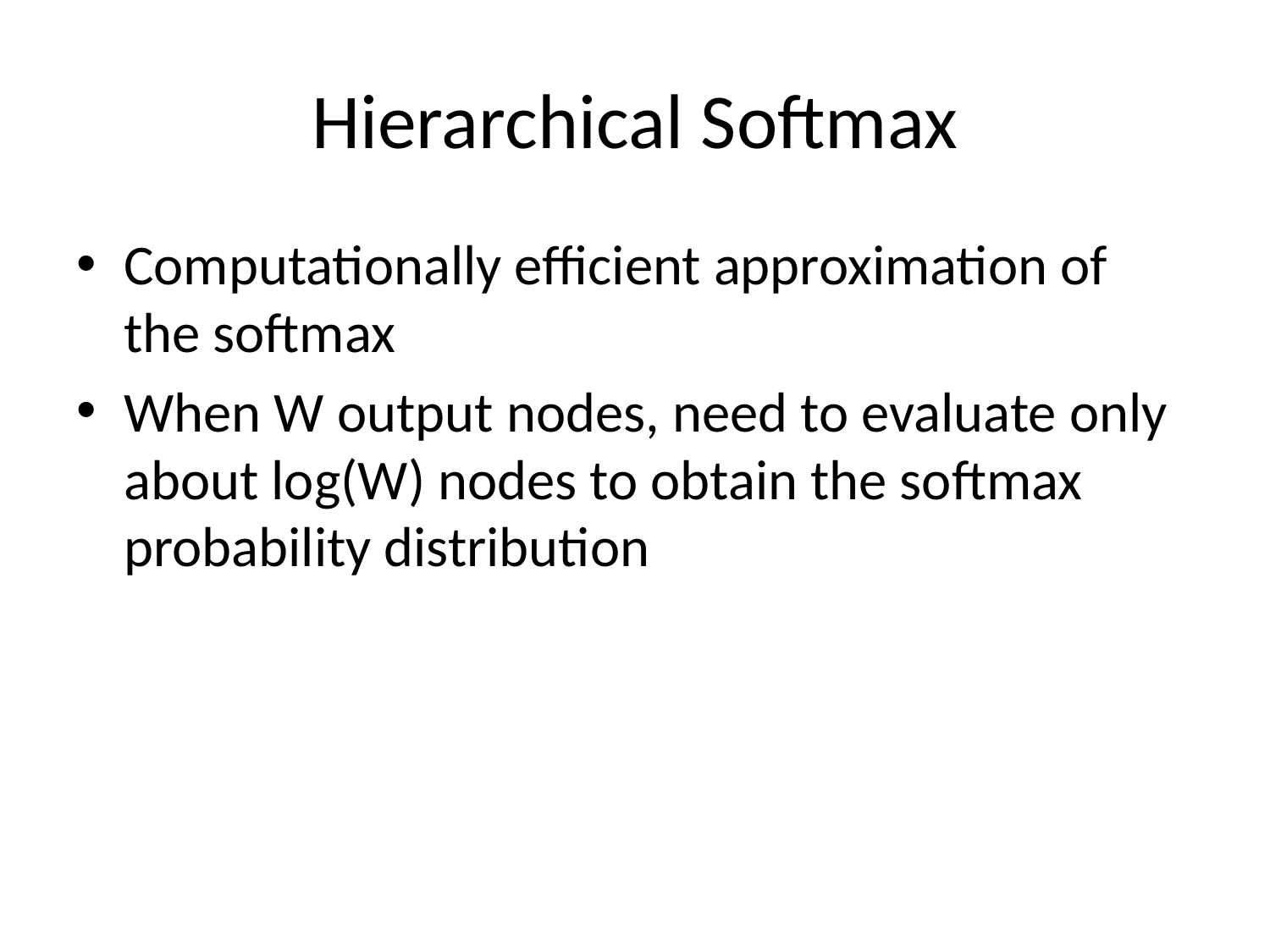

# Hierarchical Softmax
Computationally efficient approximation of the softmax
When W output nodes, need to evaluate only about log(W) nodes to obtain the softmax probability distribution